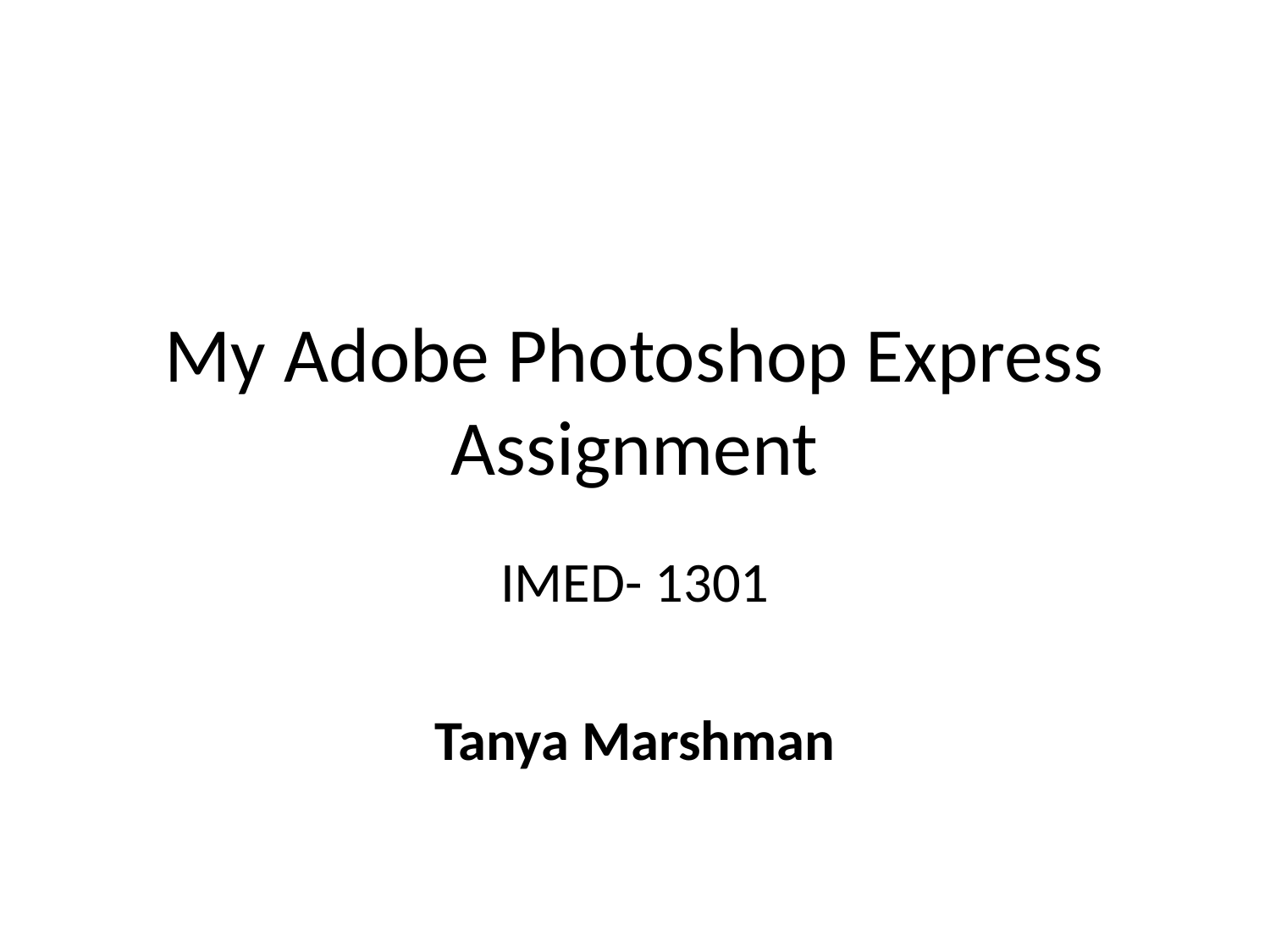

# My Adobe Photoshop Express Assignment
IMED- 1301

Tanya Marshman